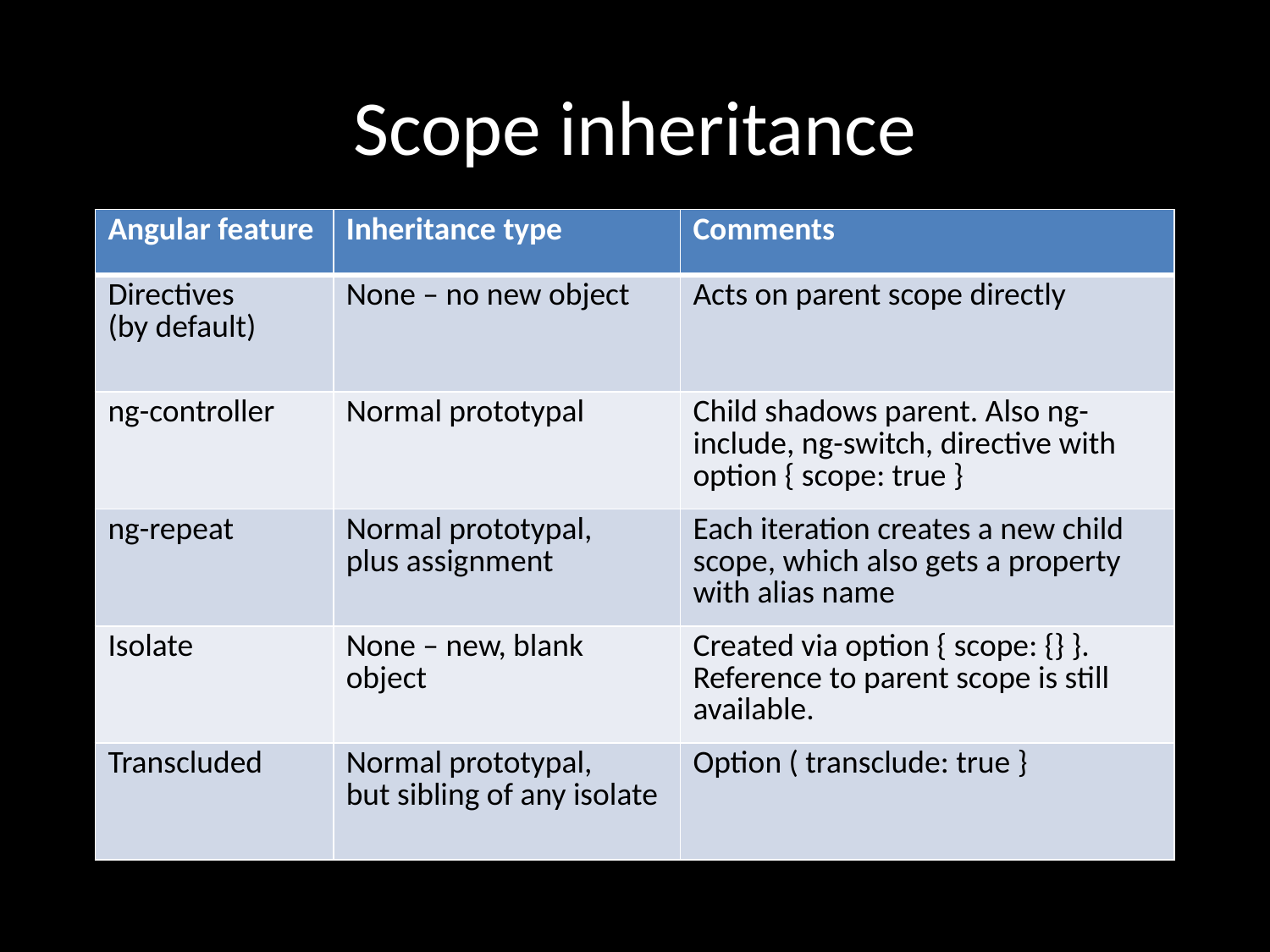

# Scope inheritance
| Angular feature | Inheritance type | Comments |
| --- | --- | --- |
| Directives (by default) | None – no new object | Acts on parent scope directly |
| ng-controller | Normal prototypal | Child shadows parent. Also ng-include, ng-switch, directive with option { scope: true } |
| ng-repeat | Normal prototypal, plus assignment | Each iteration creates a new child scope, which also gets a property with alias name |
| Isolate | None – new, blank object | Created via option { scope: {} }. Reference to parent scope is still available. |
| Transcluded | Normal prototypal, but sibling of any isolate | Option ( transclude: true } |